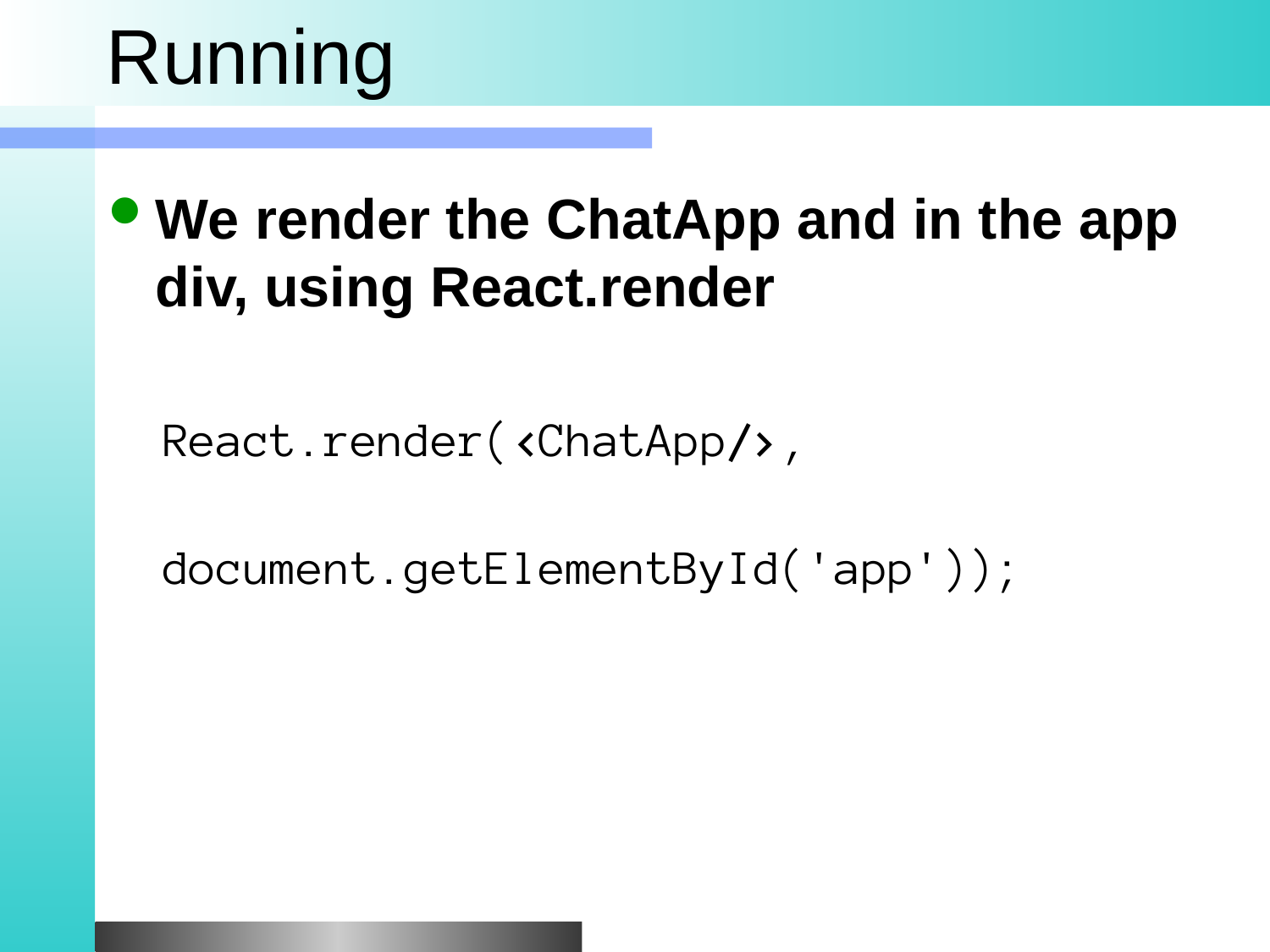

# Running
We render the ChatApp and in the app div, using React.render

React.render(<ChatApp/>,
 		document.getElementById('app'));